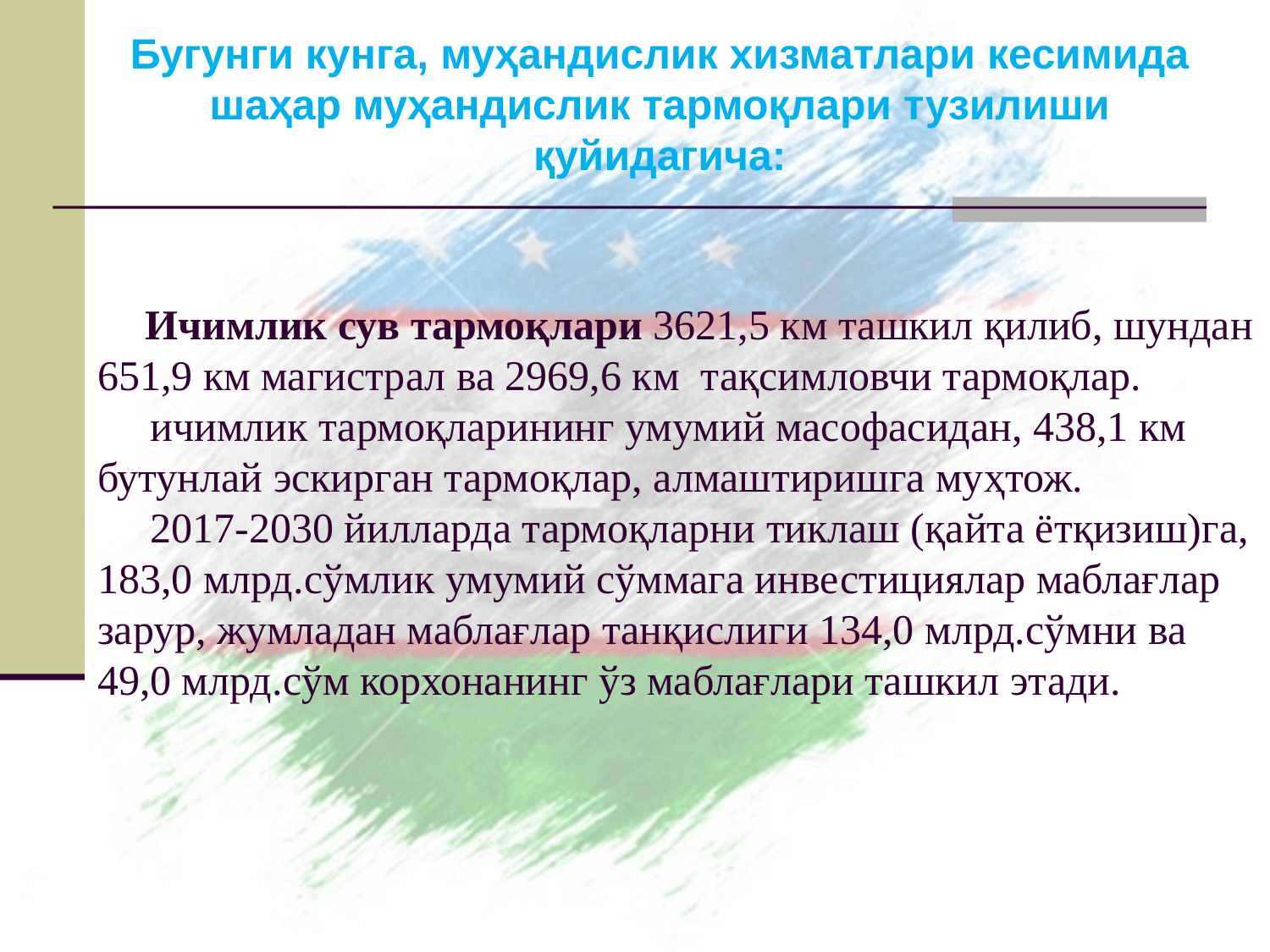

Бугунги кунга, муҳандислик хизматлари кесимида шаҳар муҳандислик тармоқлари тузилиши қуйидагича:

# Ичимлик сув тармоқлари 3621,5 км ташкил қилиб, шундан 651,9 км магистрал ва 2969,6 км  тақсимловчи тармоқлар. ичимлик тармоқларининг умумий масофасидан, 438,1 км бутунлай эскирган тармоқлар, алмаштиришга муҳтож. 2017-2030 йилларда тармоқларни тиклаш (қайта ётқизиш)га, 183,0 млрд.сўмлик умумий сўммага инвестициялар маблағлар зарур, жумладан маблағлар танқислиги 134,0 млрд.сўмни ва 49,0 млрд.сўм корхонанинг ўз маблағлари ташкил этади.